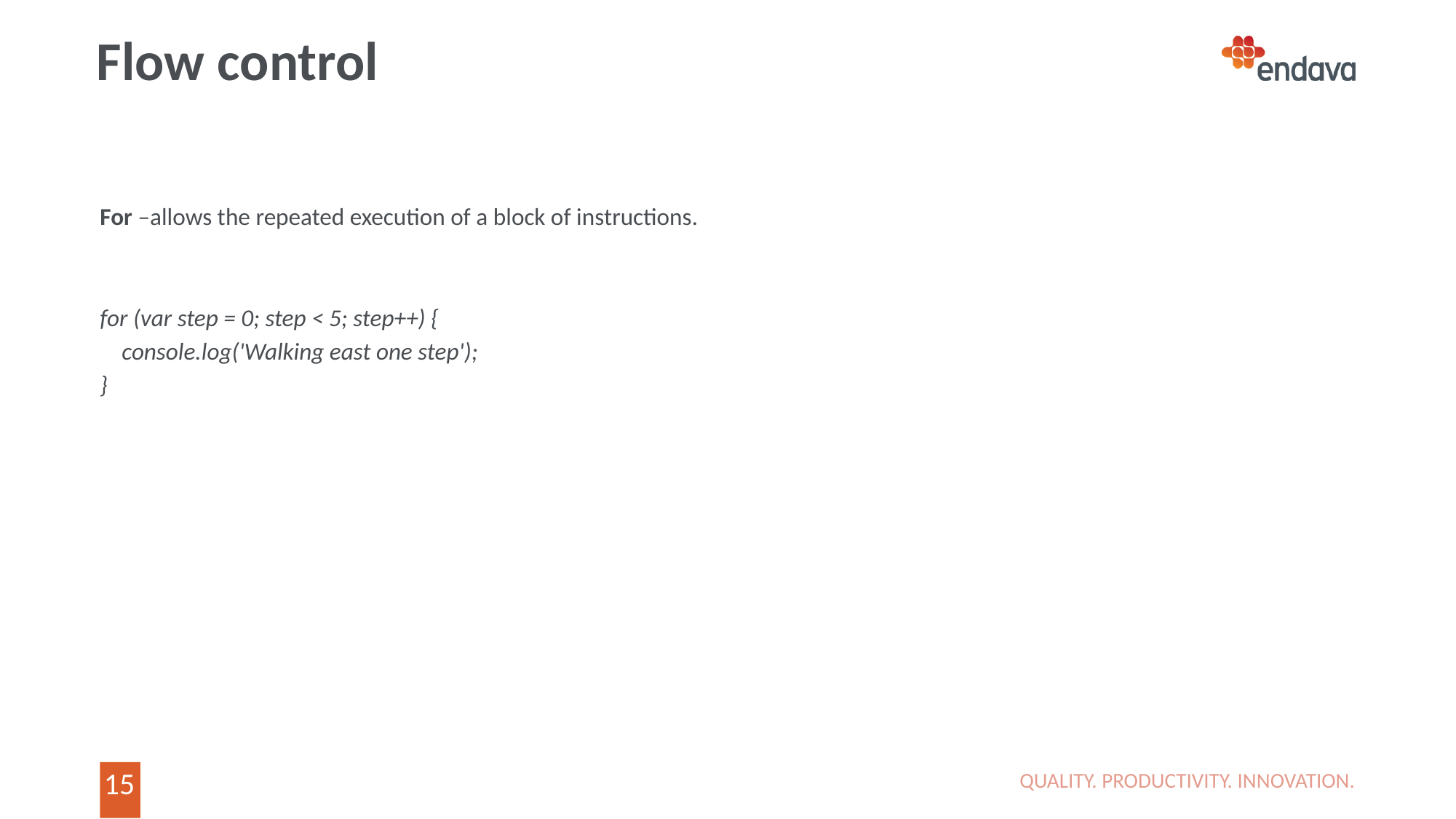

# Flow control
For –allows the repeated execution of a block of instructions.

for (var step = 0; step < 5; step++) {
    console.log('Walking east one step');
}
QUALITY. PRODUCTIVITY. INNOVATION.